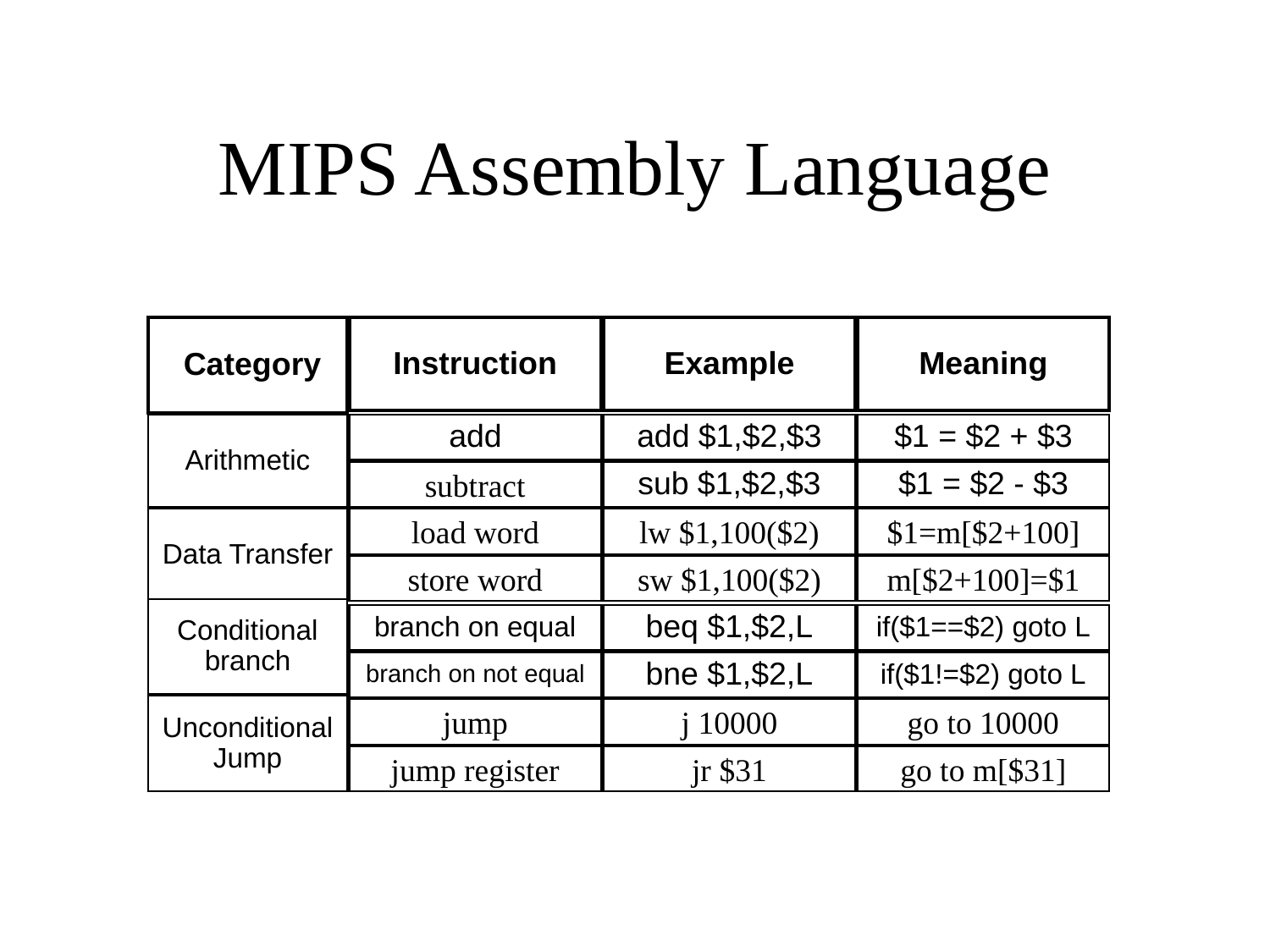

# MIPS Assembly Language
 Category
Instruction
Example
Meaning
Arithmetic
add
add $1,$2,$3
$1 = $2 + $3
subtract
sub $1,$2,$3
$1 = $2 - $3
Data Transfer
load word
lw $1,100($2)
$1=m[$2+100]
store word
sw $1,100($2)
m[$2+100]=$1
Conditional branch
branch on equal
beq $1,$2,L
if($1==$2) goto L
branch on not equal
bne $1,$2,L
if($1!=$2) goto L
UnconditionalJump
jump
j 10000
go to 10000
jump register
jr $31
go to m[$31]